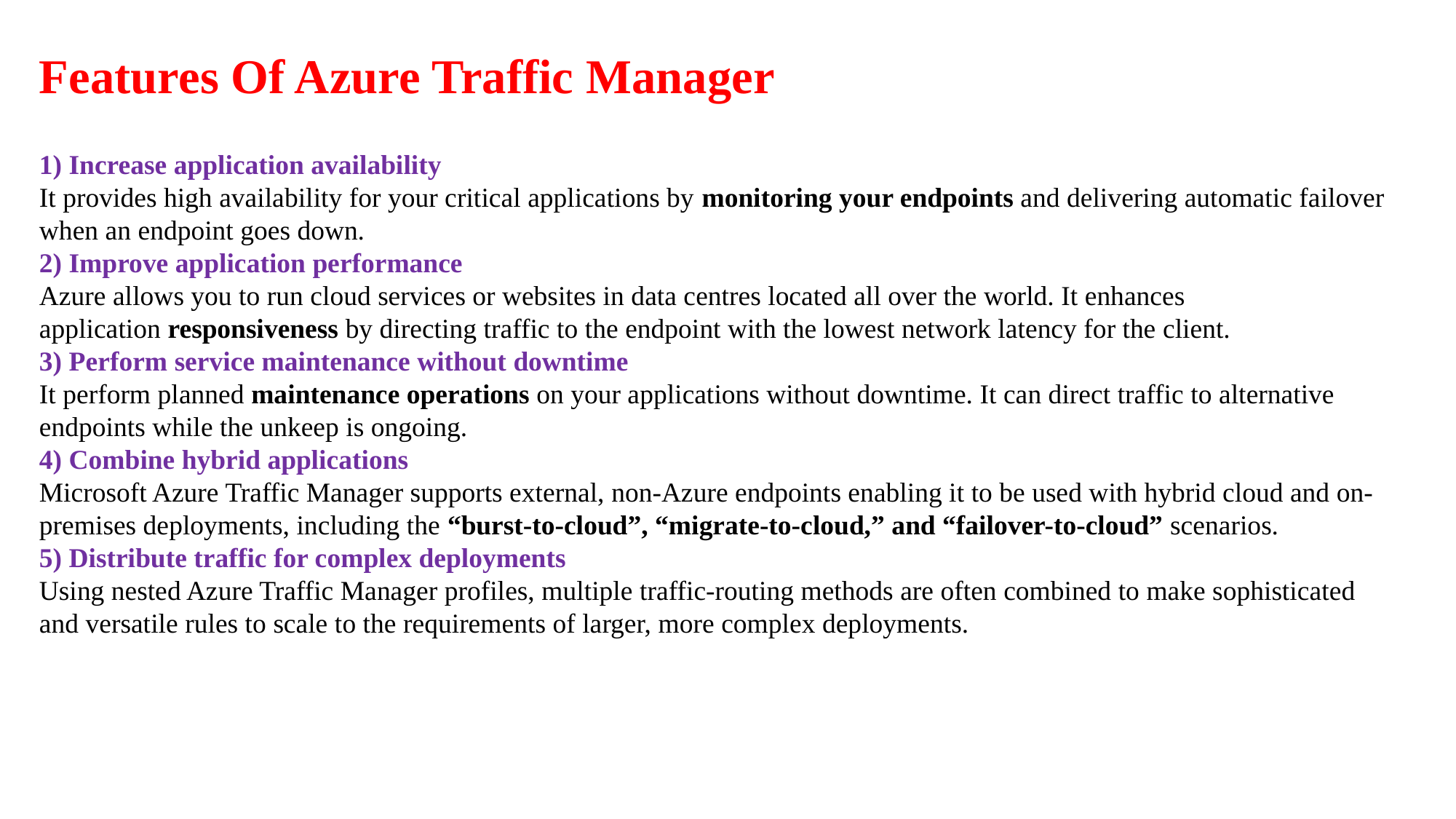

Features Of Azure Traffic Manager

1) Increase application availability
It provides high availability for your critical applications by monitoring your endpoints and delivering automatic failover when an endpoint goes down.
2) Improve application performance
Azure allows you to run cloud services or websites in data centres located all over the world. It enhances application responsiveness by directing traffic to the endpoint with the lowest network latency for the client.
3) Perform service maintenance without downtime
It perform planned maintenance operations on your applications without downtime. It can direct traffic to alternative endpoints while the unkeep is ongoing.
4) Combine hybrid applications
Microsoft Azure Traffic Manager supports external, non-Azure endpoints enabling it to be used with hybrid cloud and on-premises deployments, including the “burst-to-cloud”, “migrate-to-cloud,” and “failover-to-cloud” scenarios.
5) Distribute traffic for complex deployments
Using nested Azure Traffic Manager profiles, multiple traffic-routing methods are often combined to make sophisticated and versatile rules to scale to the requirements of larger, more complex deployments.